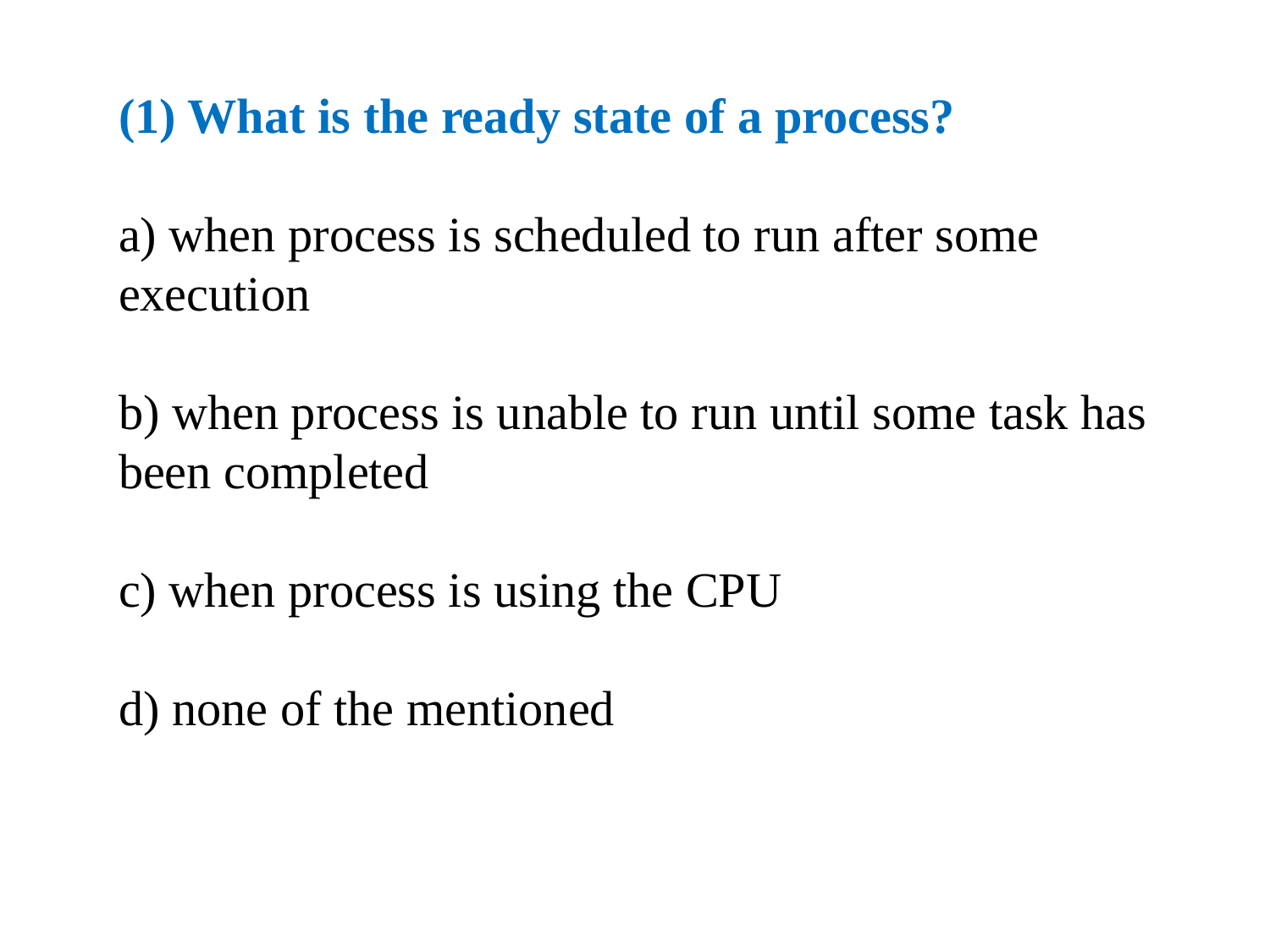

(1) What is the ready state of a process?
a) when process is scheduled to run after some execution
b) when process is unable to run until some task has been completed
c) when process is using the CPU
d) none of the mentioned